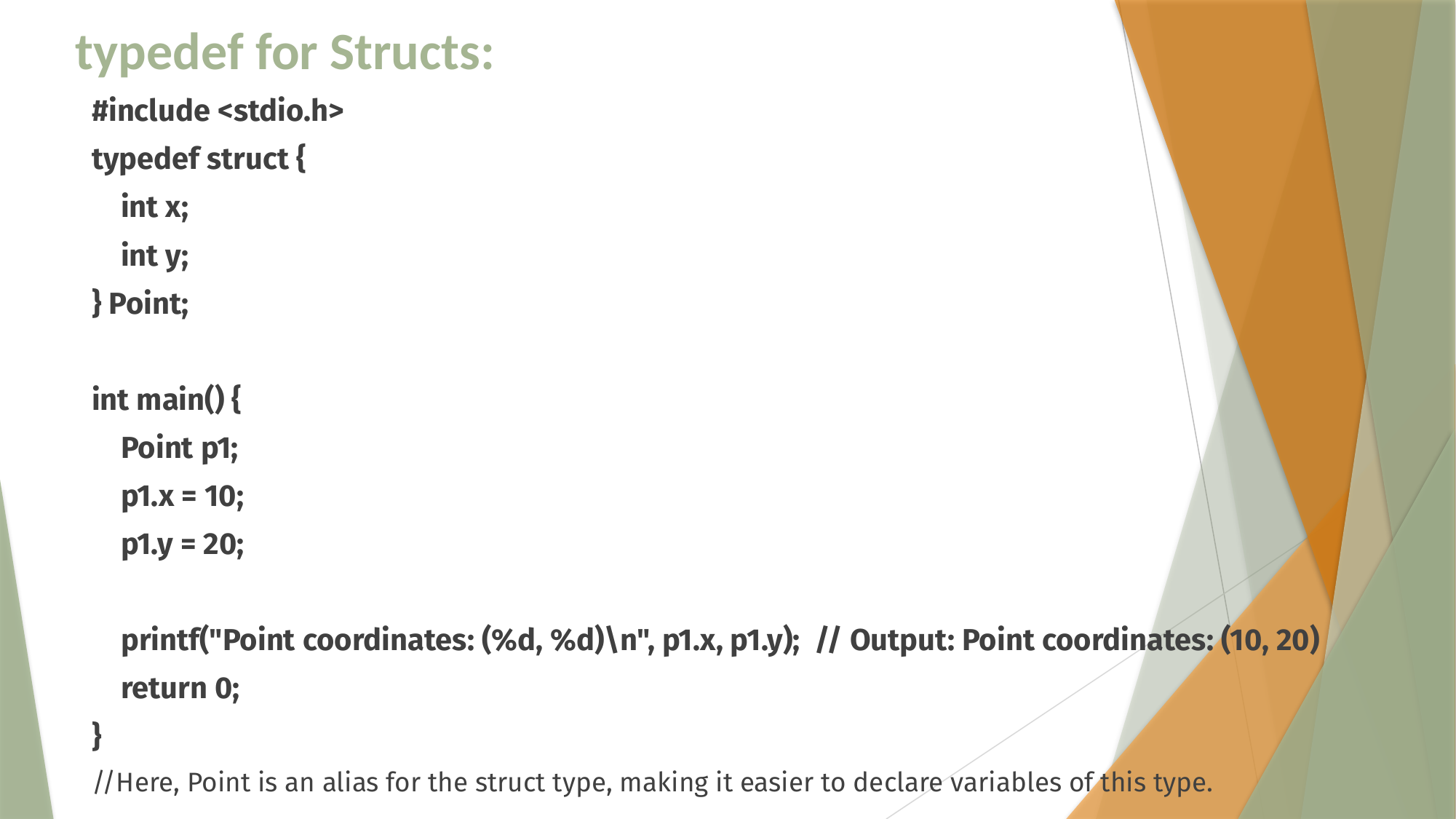

# typedef for Structs:
#include <stdio.h>
typedef struct {
    int x;
    int y;
} Point;

int main() {
    Point p1;
    p1.x = 10;
    p1.y = 20;

    printf("Point coordinates: (%d, %d)\n", p1.x, p1.y);  // Output: Point coordinates: (10, 20)
    return 0;
}
//Here, Point is an alias for the struct type, making it easier to declare variables of this type.